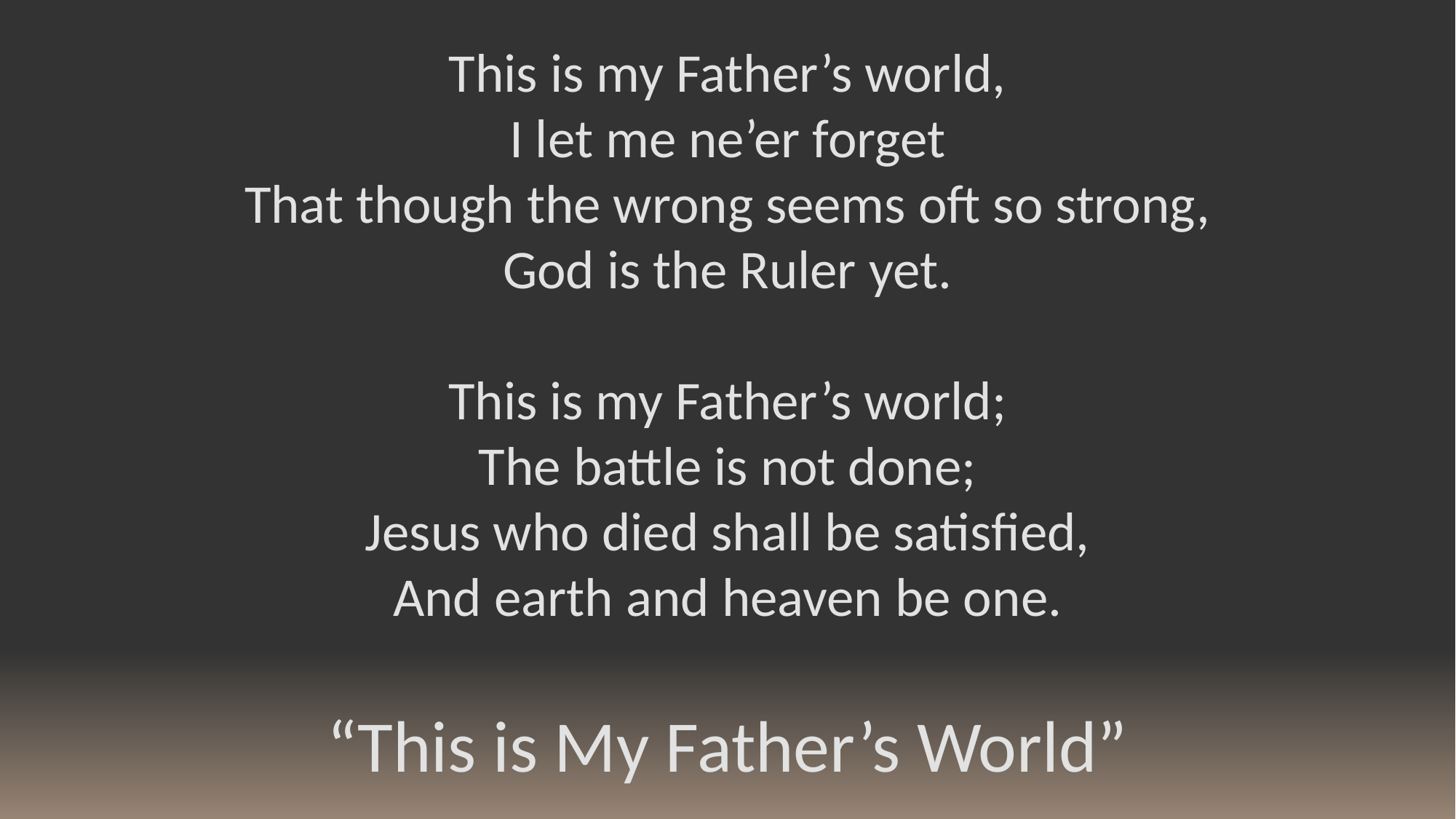

This is my Father’s world,
I let me ne’er forget
That though the wrong seems oft so strong,
God is the Ruler yet.

This is my Father’s world;
The battle is not done;
Jesus who died shall be satisfied,
And earth and heaven be one.

“This is My Father’s World”